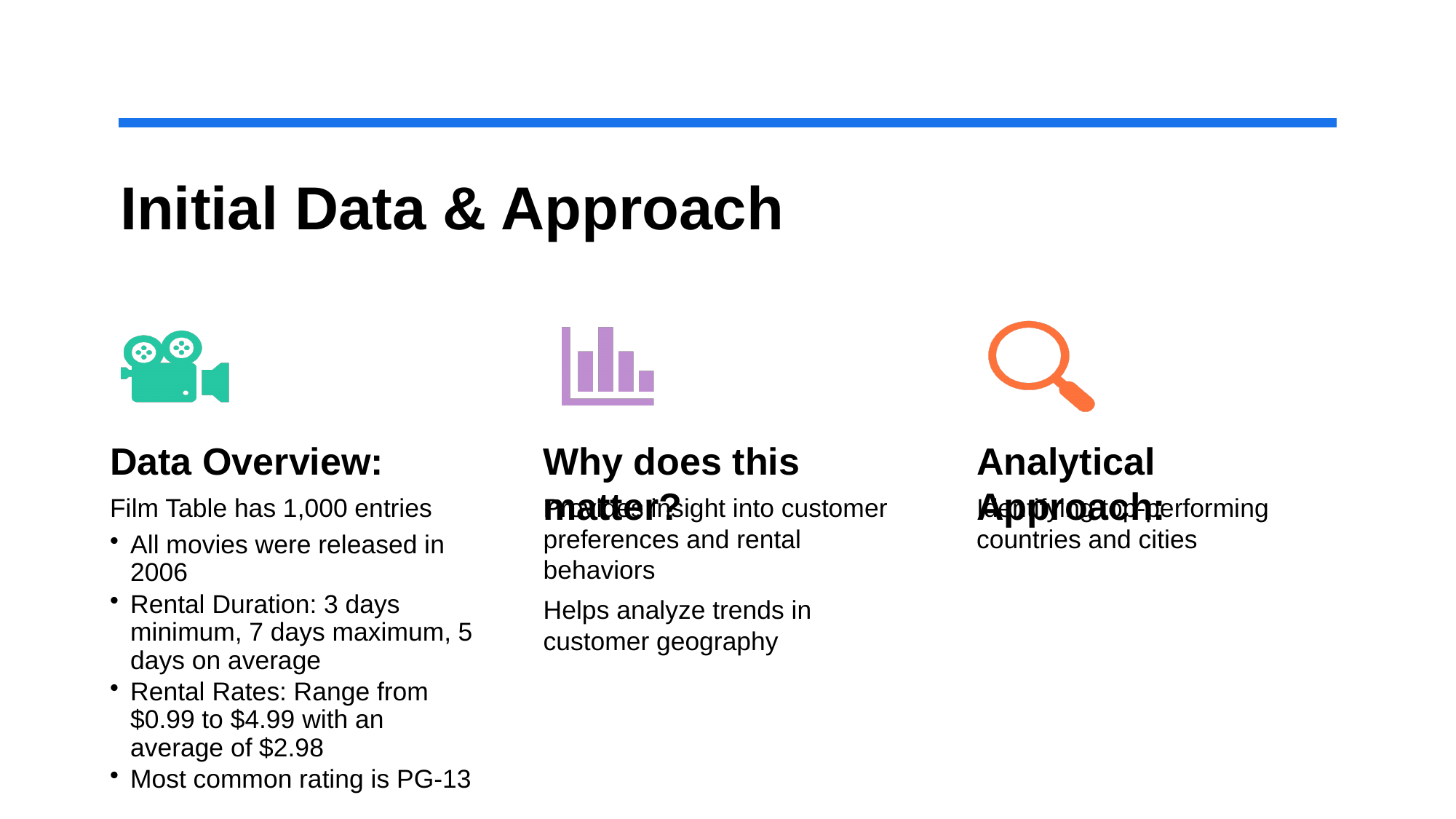

# Initial Data & Approach
Data Overview:
Film Table has 1,000 entries
All movies were released in 2006
Rental Duration: 3 days minimum, 7 days maximum, 5 days on average
Rental Rates: Range from $0.99 to $4.99 with an average of $2.98
Most common rating is PG-13
Why does this matter?
Provides insight into customer preferences and rental behaviors
Helps analyze trends in customer geography
Analytical Approach:
Identifying top-performing countries and cities